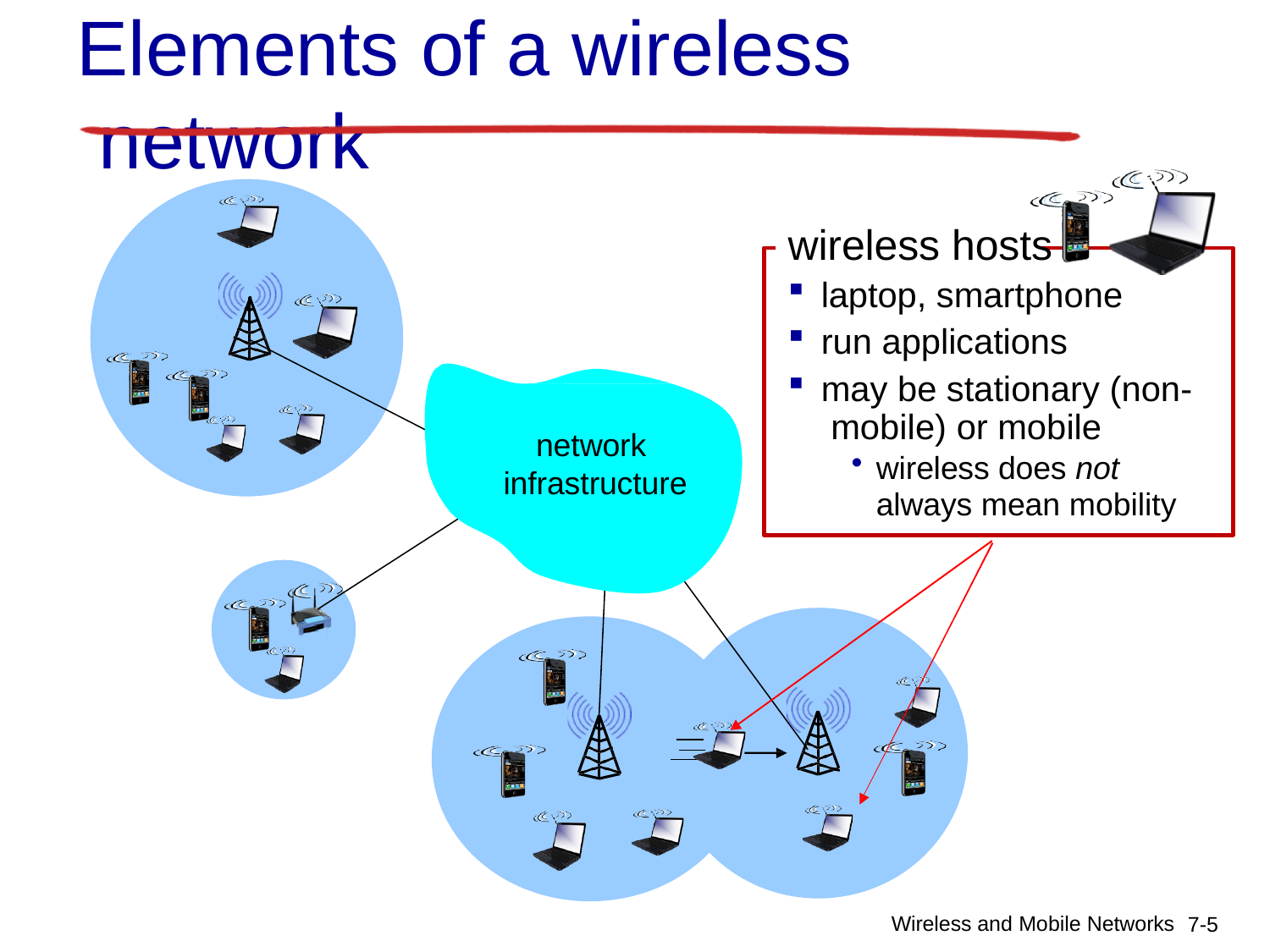

# Elements of a wireless  network

wireless hosts

laptop, smartphone
run applications
may be stationary (non-  mobile) or mobile
wireless does not
always mean mobility

network  infrastructure

Wireless and Mobile Networks
7-5